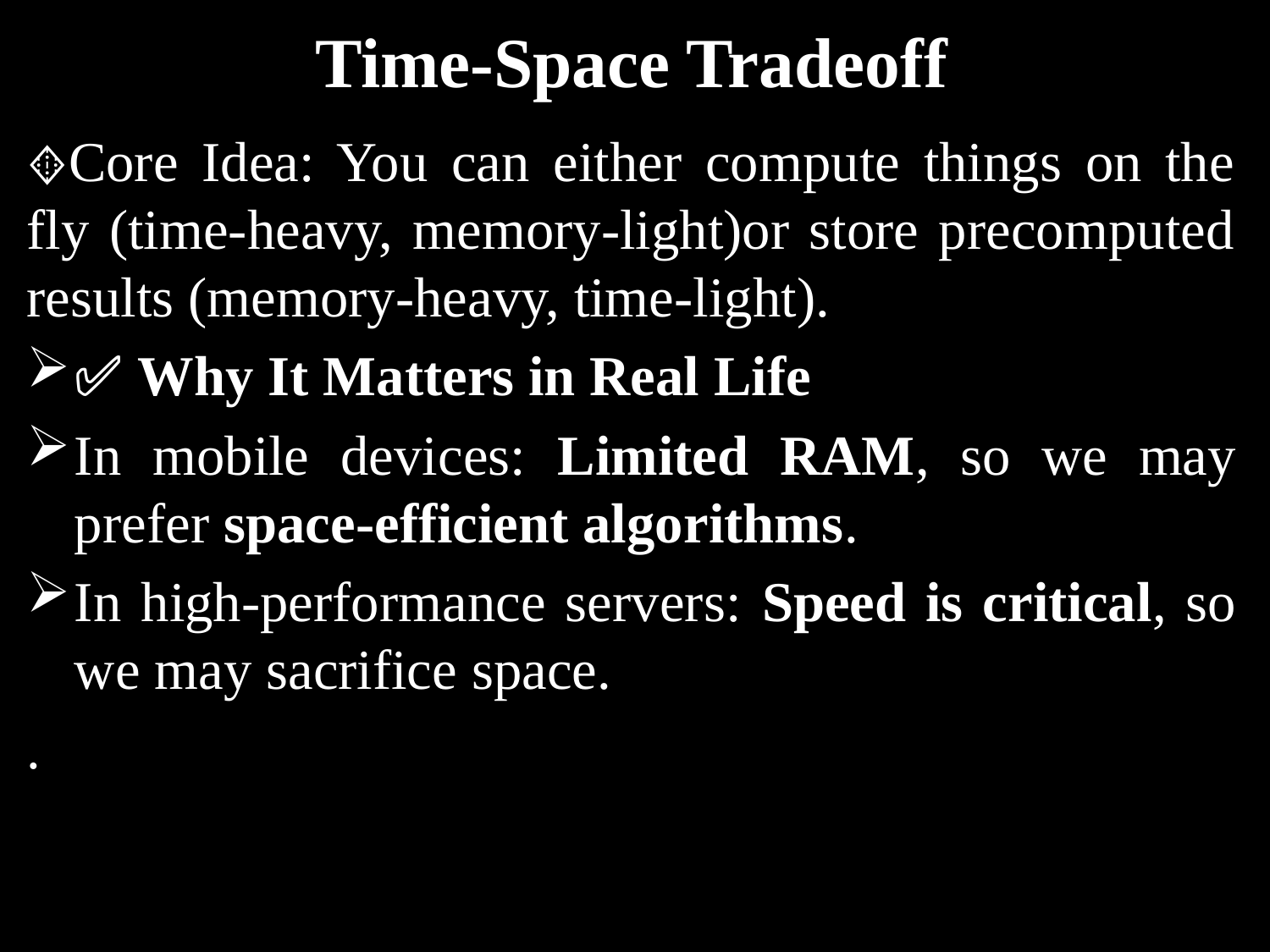

# Time-Space Tradeoff
🔸Core Idea: You can either compute things on the fly (time-heavy, memory-light)or store precomputed results (memory-heavy, time-light).
✅ Why It Matters in Real Life
In mobile devices: Limited RAM, so we may prefer space-efficient algorithms.
In high-performance servers: Speed is critical, so we may sacrifice space.
.